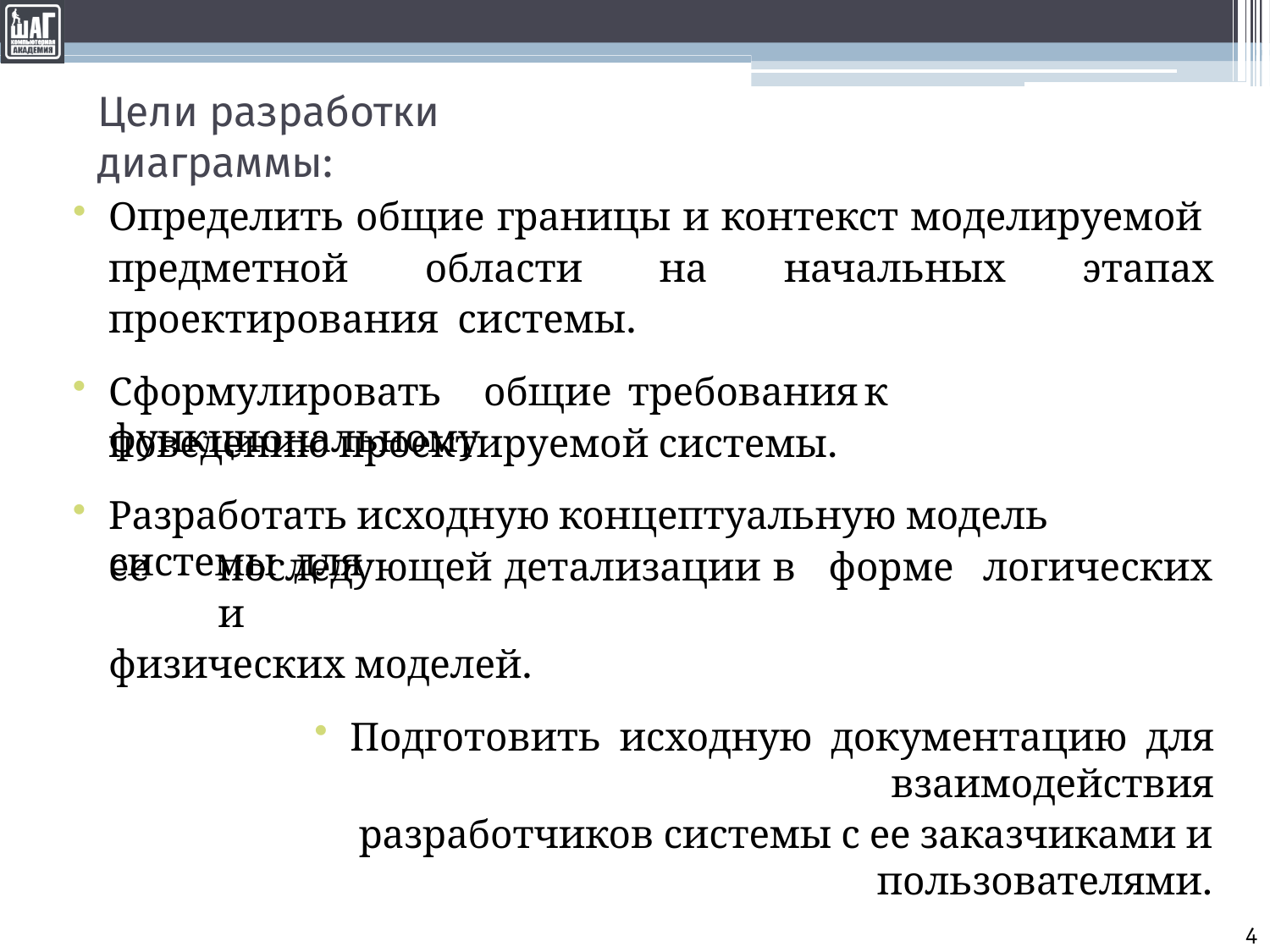

# Цели разработки диаграммы:
Определить общие границы и контекст моделируемой  предметной области на начальных этапах проектирования  системы.
Сформулировать	общие	требования	к	функциональному
поведению проектируемой системы.
Разработать исходную концептуальную модель системы для
ее	последующей	детализации	в	форме	логических	и
физических моделей.
Подготовить  исходную  документацию  для взаимодействия
разработчиков системы с ее заказчиками и пользователями.
4